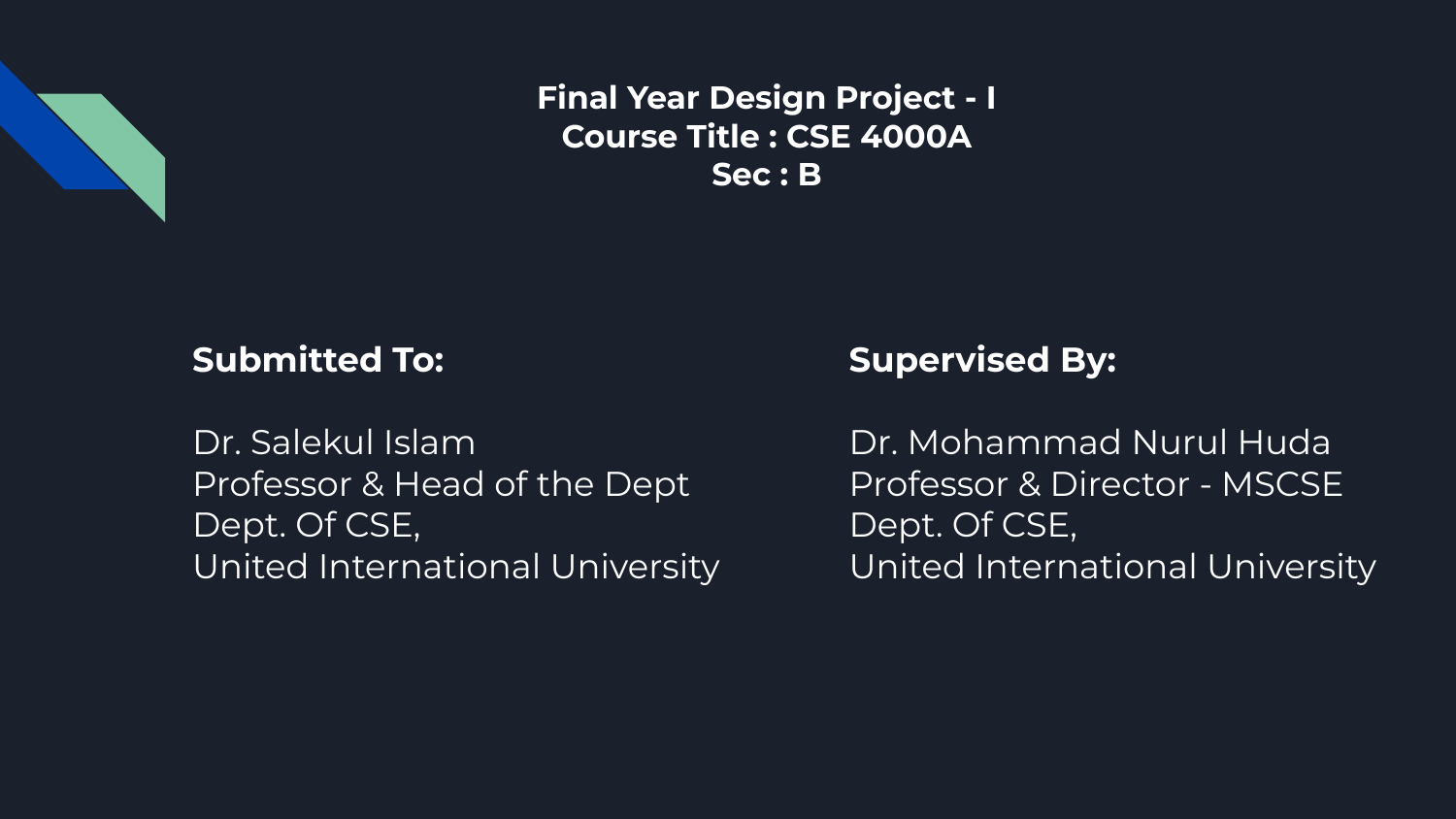

# Final Year Design Project - I
Course Title : CSE 4000A
Sec : B

Submitted To:

Dr. Salekul Islam
Professor & Head of the Dept
Dept. Of CSE,
United International University

Supervised By:

Dr. Mohammad Nurul Huda
Professor & Director - MSCSE
Dept. Of CSE,
United International University